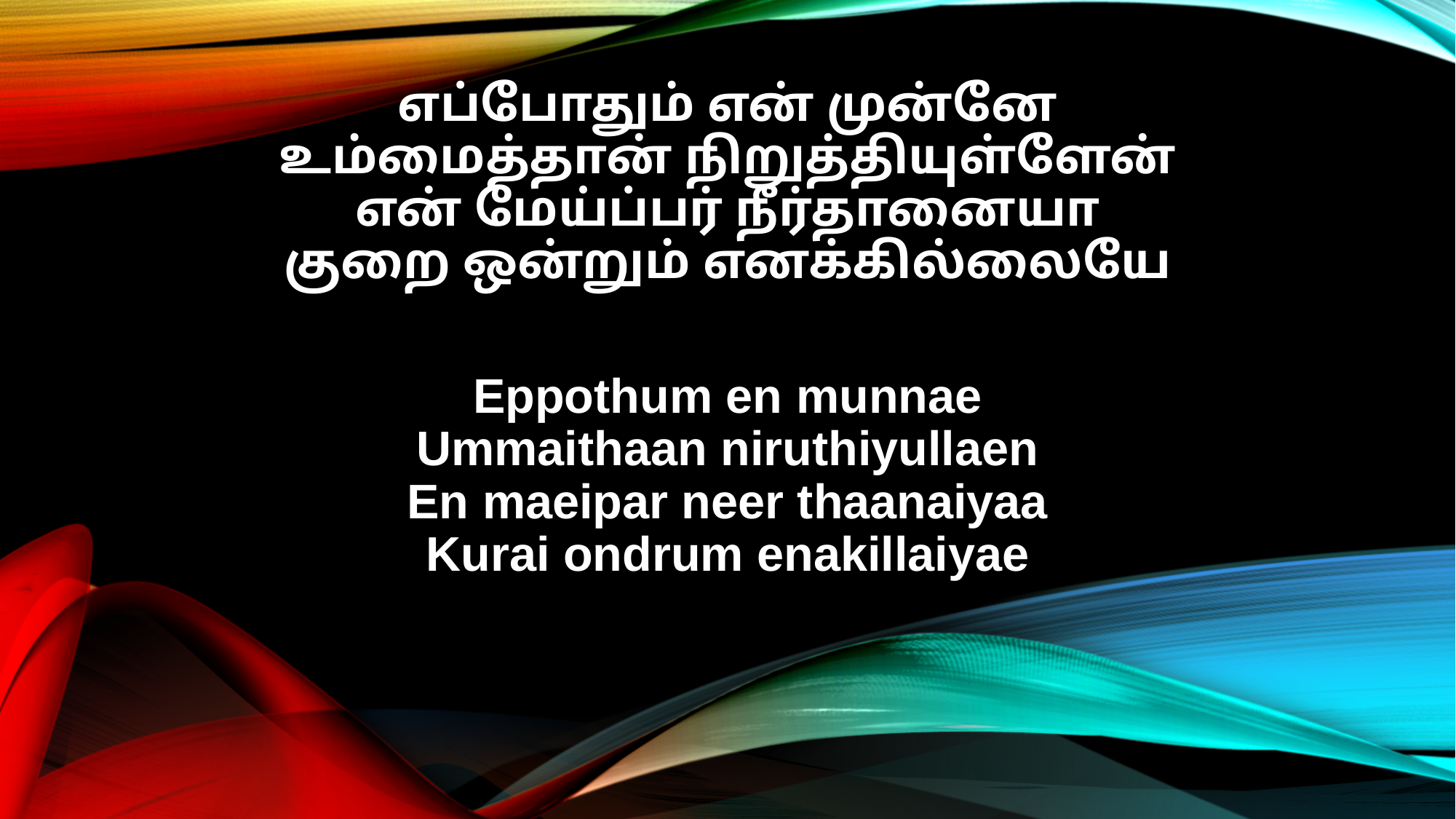

எப்போதும் என் முன்னே
உம்மைத்தான் நிறுத்தியுள்ளேன்
என் மேய்ப்பர் நீர்தானையா
குறை ஒன்றும் எனக்கில்லையே

Eppothum en munnae
Ummaithaan niruthiyullaen
En maeipar neer thaanaiyaa
Kurai ondrum enakillaiyae